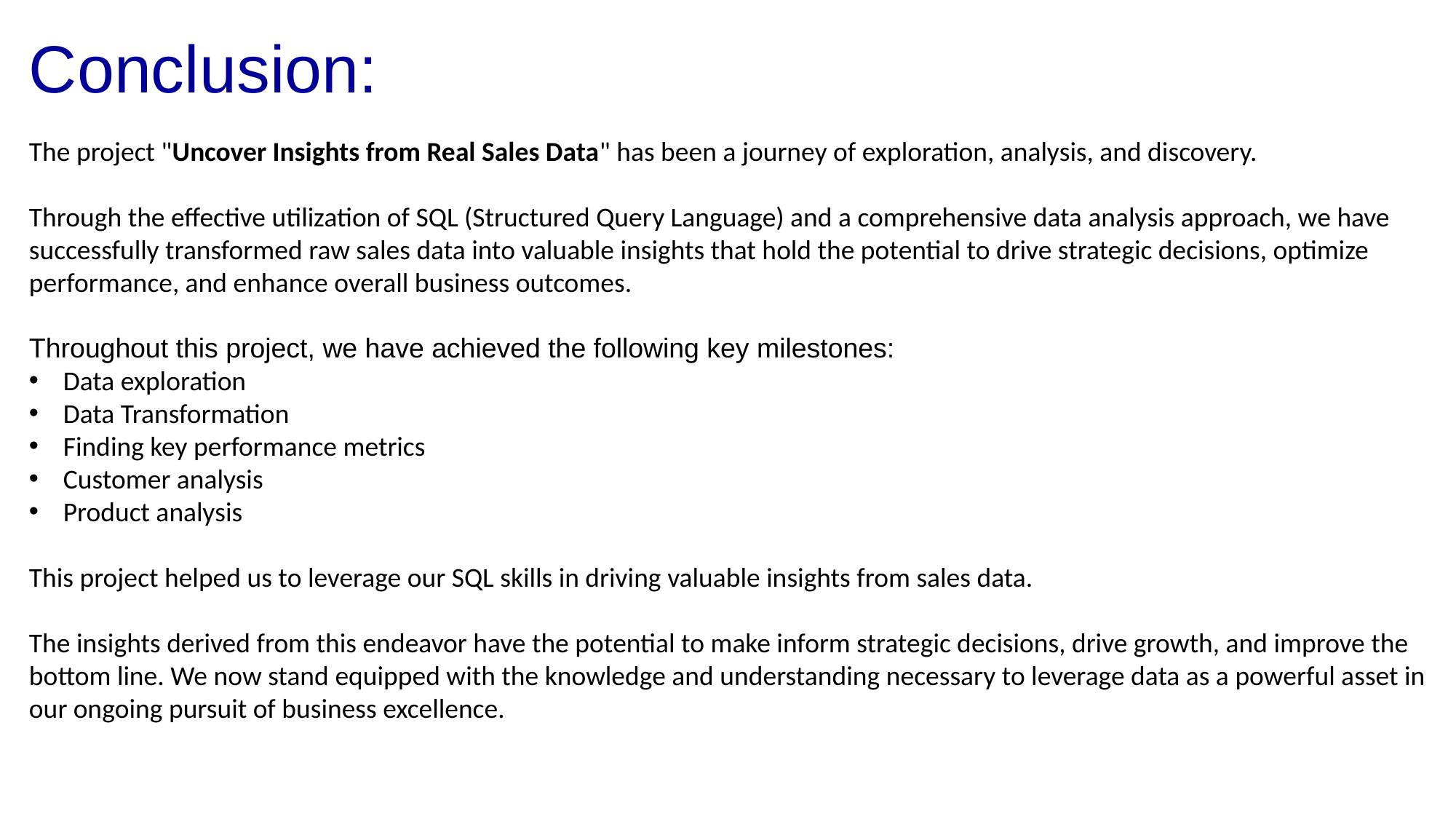

Conclusion:
The project "Uncover Insights from Real Sales Data" has been a journey of exploration, analysis, and discovery.

Through the effective utilization of SQL (Structured Query Language) and a comprehensive data analysis approach, we have successfully transformed raw sales data into valuable insights that hold the potential to drive strategic decisions, optimize performance, and enhance overall business outcomes.

Throughout this project, we have achieved the following key milestones:
Data exploration
Data Transformation
Finding key performance metrics
Customer analysis
Product analysis

This project helped us to leverage our SQL skills in driving valuable insights from sales data.

The insights derived from this endeavor have the potential to make inform strategic decisions, drive growth, and improve the bottom line. We now stand equipped with the knowledge and understanding necessary to leverage data as a powerful asset in our ongoing pursuit of business excellence.